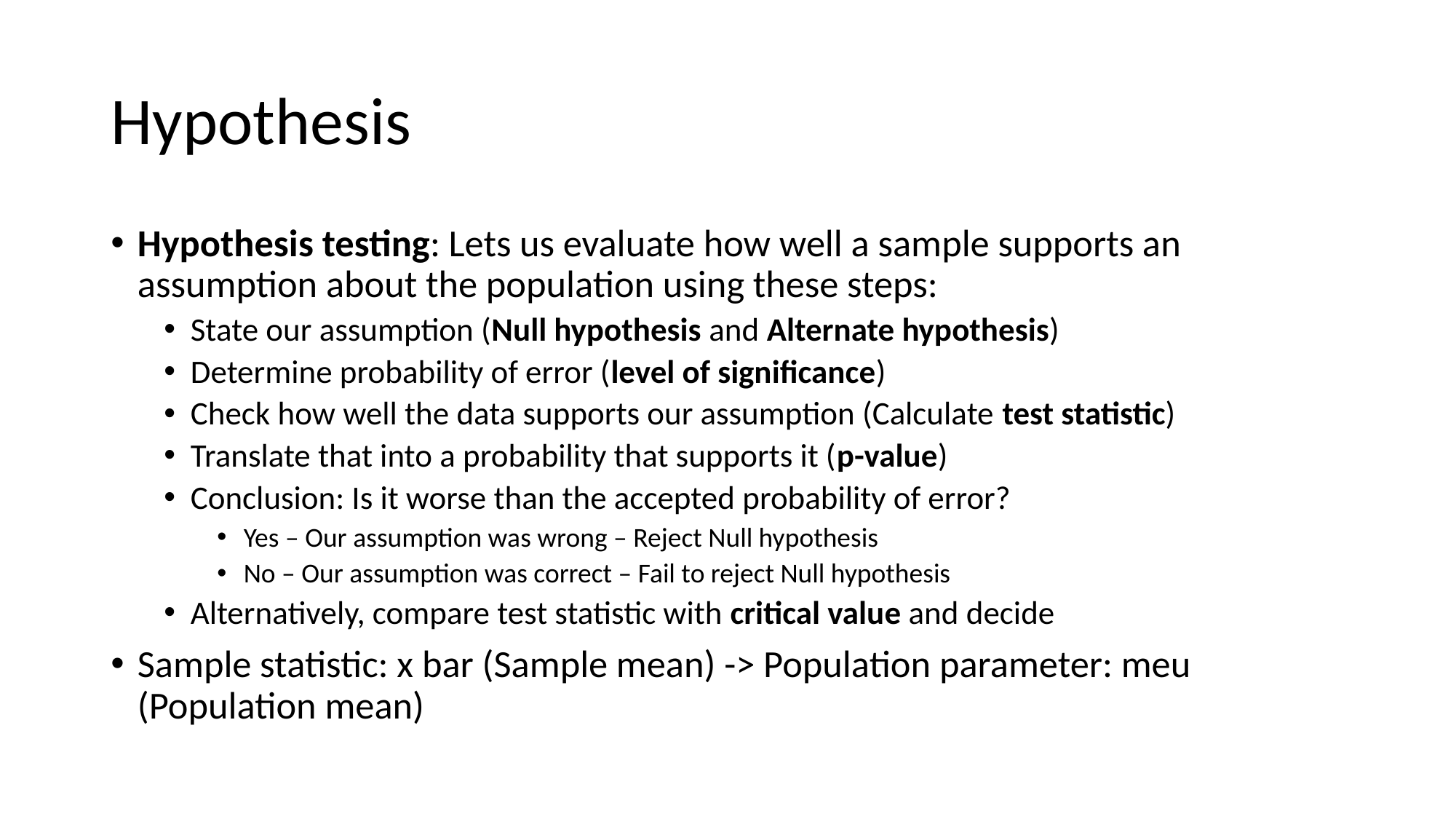

# Hypothesis
Hypothesis testing: Lets us evaluate how well a sample supports an assumption about the population using these steps:
State our assumption (Null hypothesis and Alternate hypothesis)
Determine probability of error (level of significance)
Check how well the data supports our assumption (Calculate test statistic)
Translate that into a probability that supports it (p-value)
Conclusion: Is it worse than the accepted probability of error?
Yes – Our assumption was wrong – Reject Null hypothesis
No – Our assumption was correct – Fail to reject Null hypothesis
Alternatively, compare test statistic with critical value and decide
Sample statistic: x bar (Sample mean) -> Population parameter: meu (Population mean)